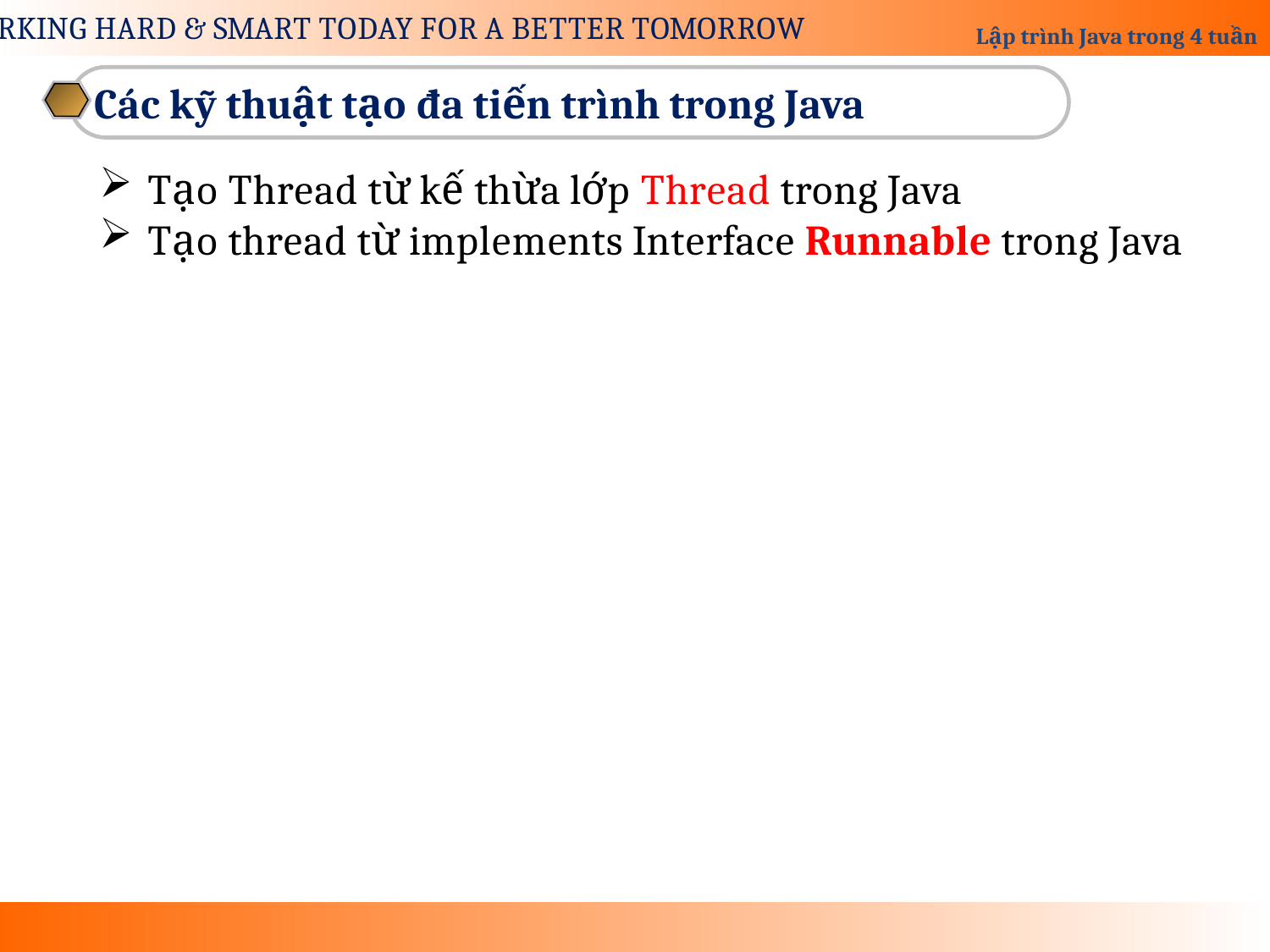

Các kỹ thuật tạo đa tiến trình trong Java

Tạo Thread từ kế thừa lớp Thread trong Java
Tạo thread từ implements Interface Runnable trong Java